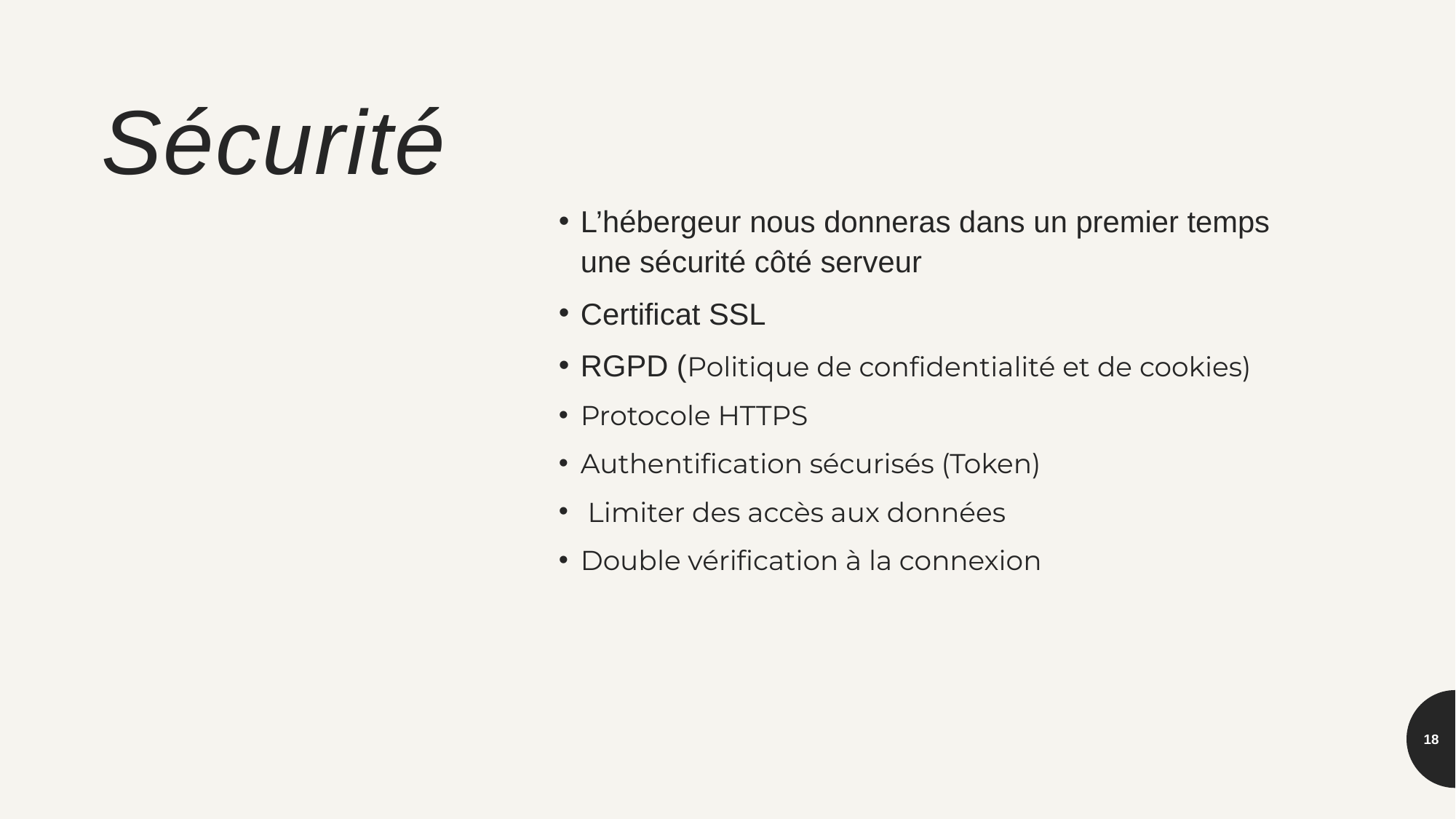

# Sécurité
L’hébergeur nous donneras dans un premier temps une sécurité côté serveur
Certificat SSL
RGPD (Politique de confidentialité et de cookies)
Protocole HTTPS
Authentification sécurisés (Token)
 Limiter des accès aux données
Double vérification à la connexion

18